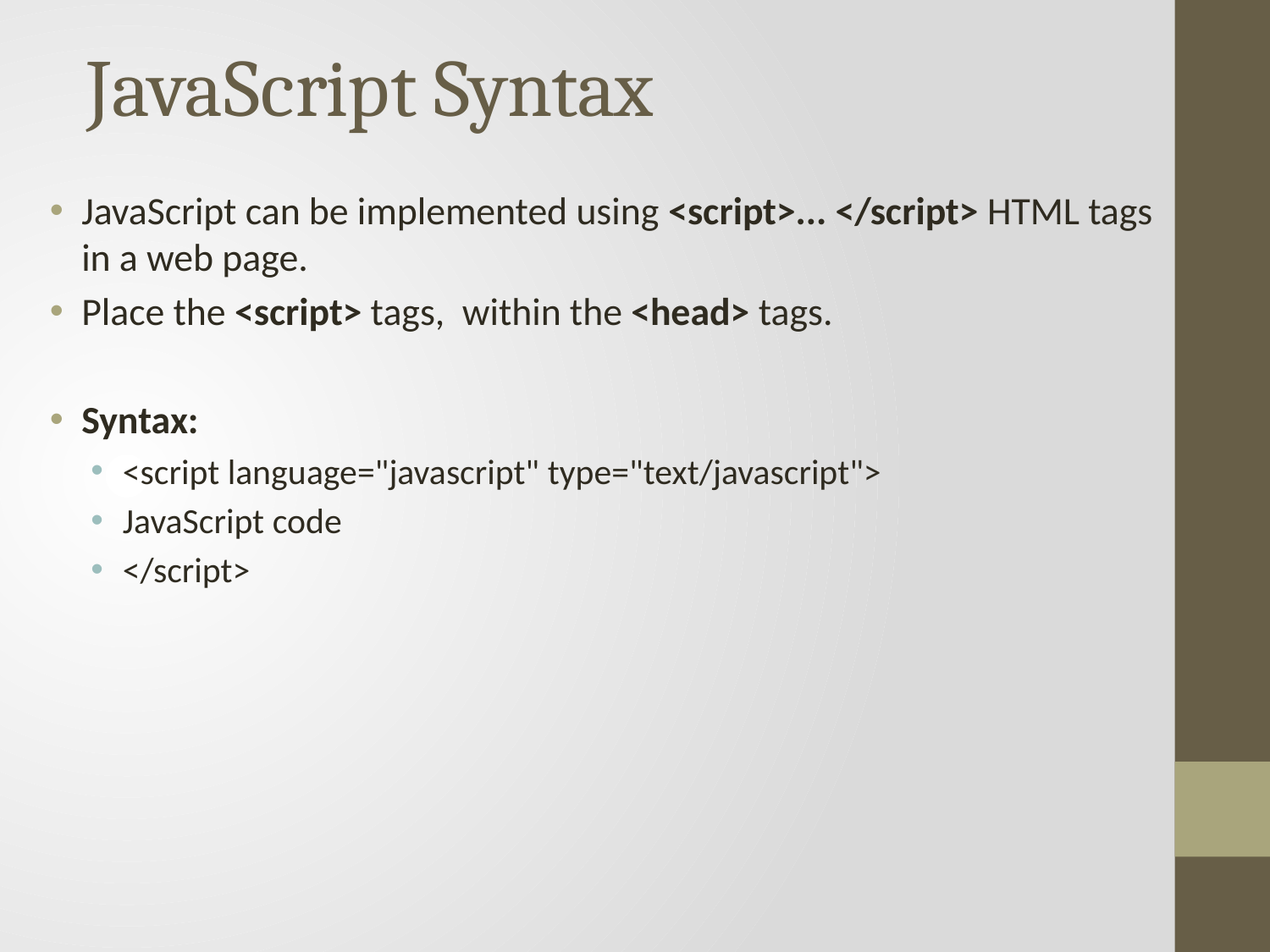

# JavaScript Syntax
JavaScript can be implemented using <script>... </script> HTML tags in a web page.
Place the <script> tags,  within the <head> tags.

Syntax:
<script language="javascript" type="text/javascript">
JavaScript code
</script>